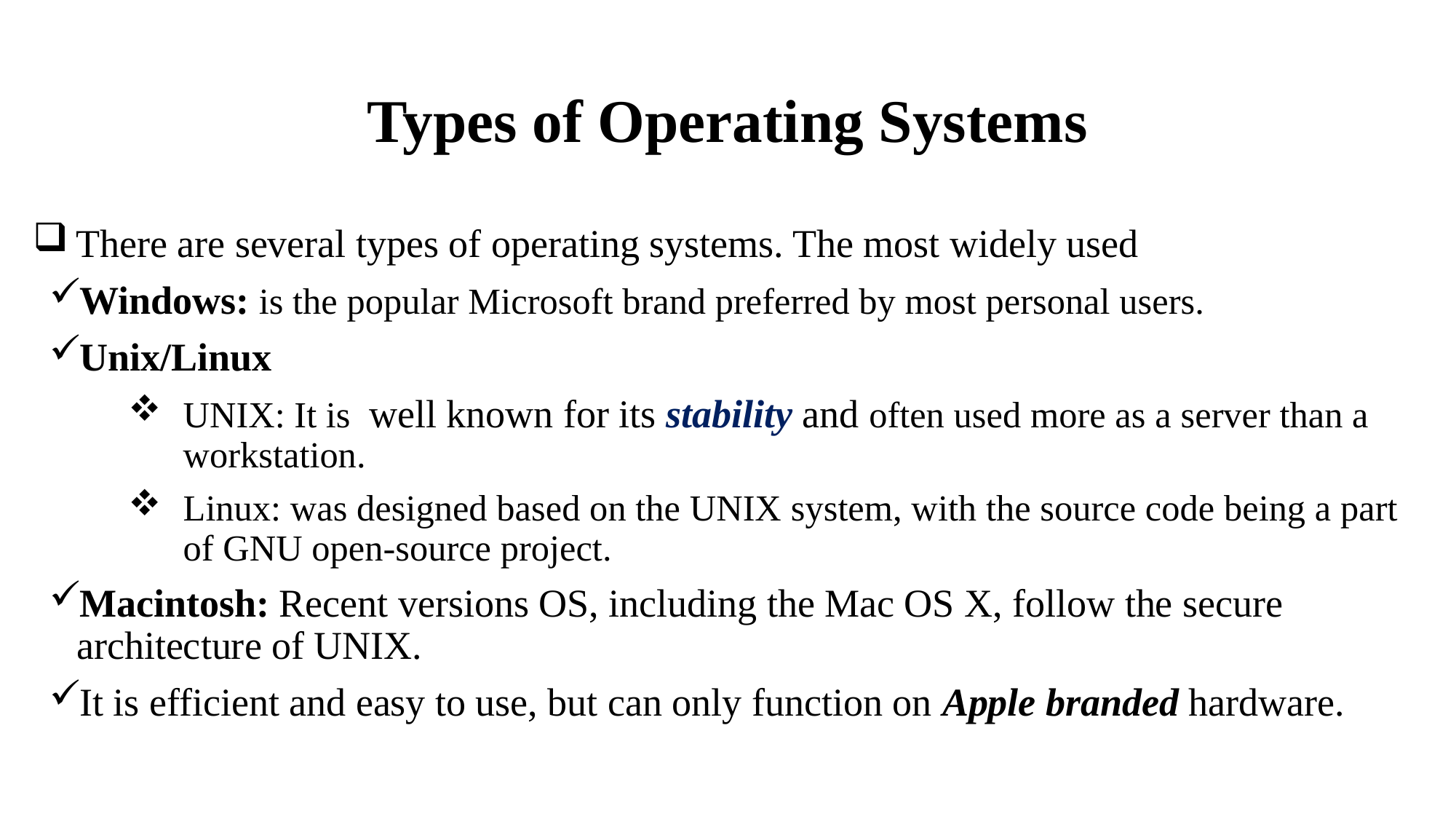

# Types of Operating Systems
 There are several types of operating systems. The most widely used
Windows: is the popular Microsoft brand preferred by most personal users.
Unix/Linux
UNIX: It is  well known for its stability and often used more as a server than a workstation.
Linux: was designed based on the UNIX system, with the source code being a part of GNU open-source project.
Macintosh: Recent versions OS, including the Mac OS X, follow the secure architecture of UNIX.
It is efficient and easy to use, but can only function on Apple branded hardware.